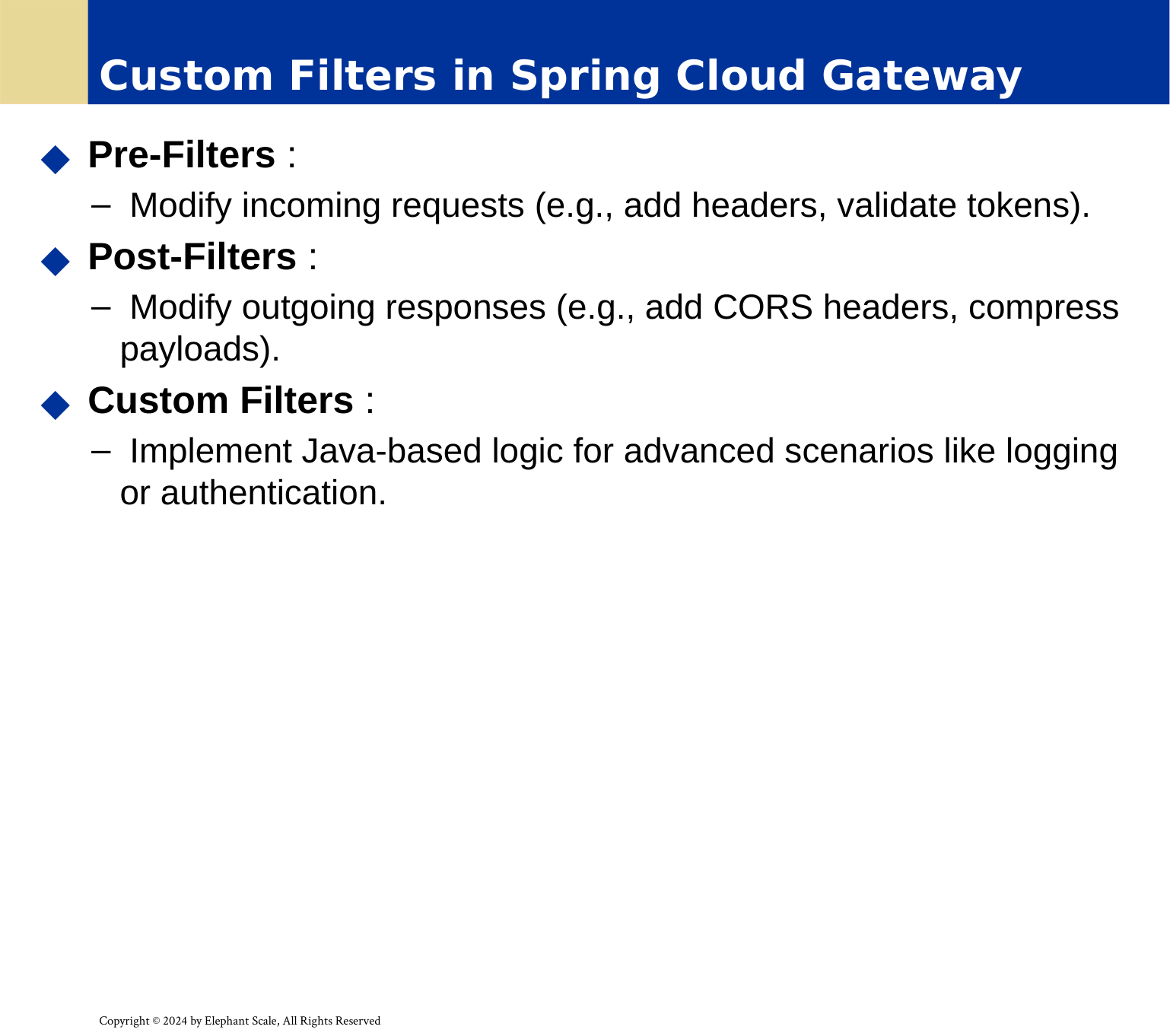

# Custom Filters in Spring Cloud Gateway
 Pre-Filters :
 Modify incoming requests (e.g., add headers, validate tokens).
 Post-Filters :
 Modify outgoing responses (e.g., add CORS headers, compress payloads).
 Custom Filters :
 Implement Java-based logic for advanced scenarios like logging or authentication.
Copyright © 2024 by Elephant Scale, All Rights Reserved